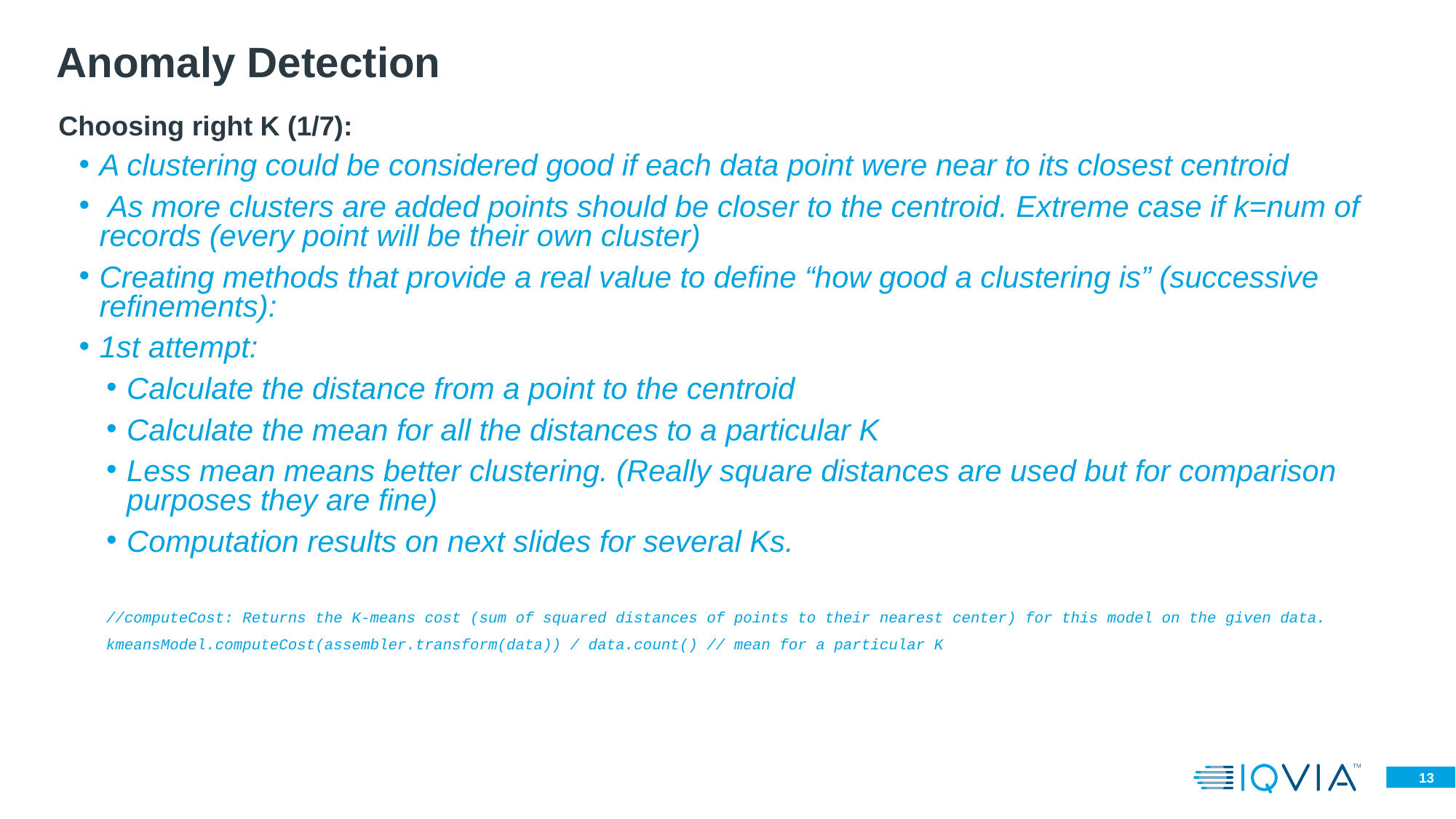

Anomaly Detection
Choosing right K (1/7):
A clustering could be considered good if each data point were near to its closest centroid
 As more clusters are added points should be closer to the centroid. Extreme case if k=num of records (every point will be their own cluster)
Creating methods that provide a real value to define “how good a clustering is” (successive refinements):
1st attempt:
Calculate the distance from a point to the centroid
Calculate the mean for all the distances to a particular K
Less mean means better clustering. (Really square distances are used but for comparison purposes they are fine)
Computation results on next slides for several Ks.

//computeCost: Returns the K-means cost (sum of squared distances of points to their nearest center) for this model on the given data.
kmeansModel.computeCost(assembler.transform(data)) / data.count() // mean for a particular K